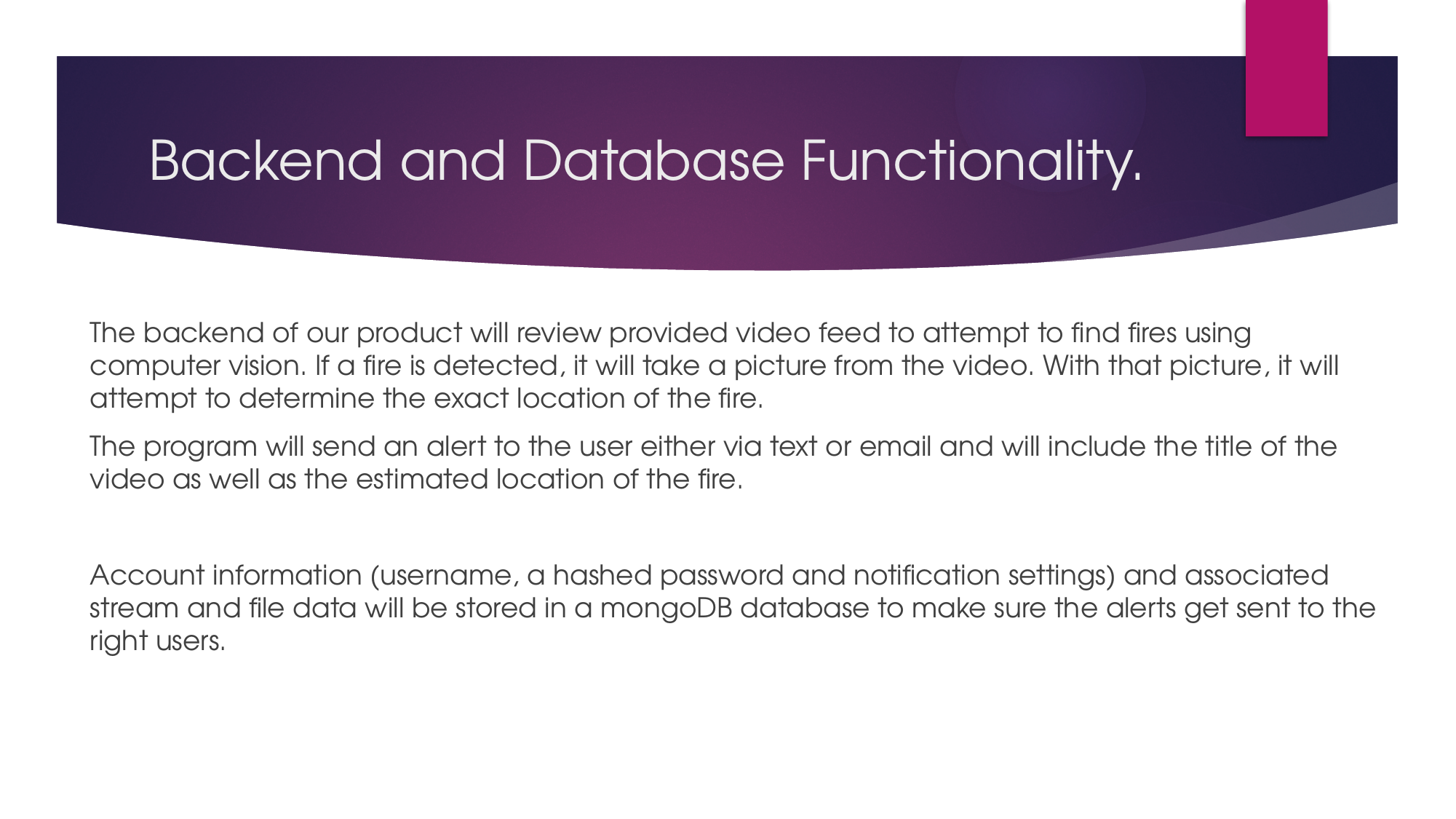

# Backend and Database Functionality.
The backend of our product will review provided video feed to attempt to find fires using computer vision. If a fire is detected, it will take a picture from the video. With that picture, it will attempt to determine the exact location of the fire.
The program will send an alert to the user either via text or email and will include the title of the video as well as the estimated location of the fire.

Account information (username, a hashed password and notification settings) and associated stream and file data will be stored in a mongoDB database to make sure the alerts get sent to the right users.